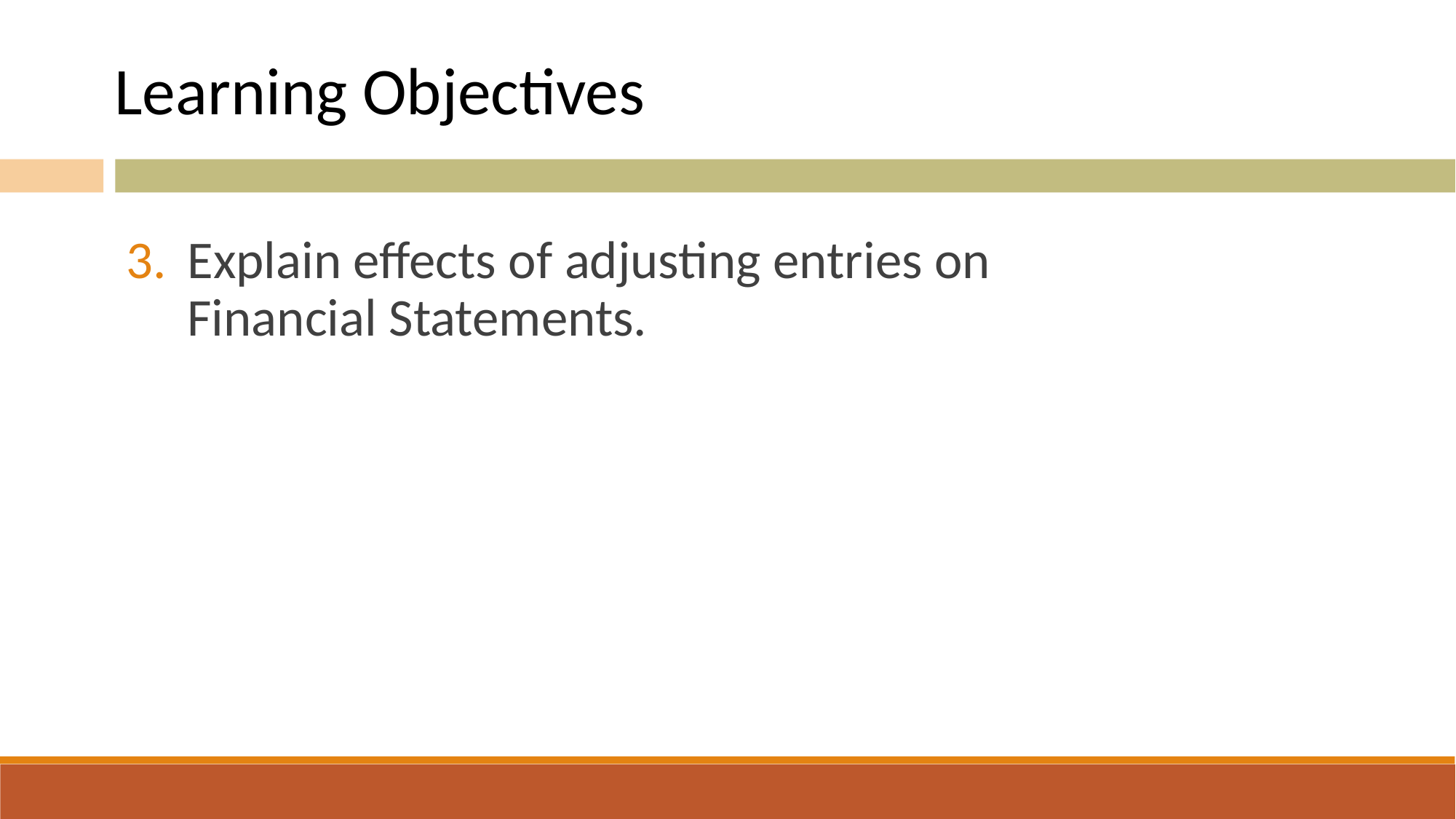

Learning Objectives

Explain effects of adjusting entries on Financial Statements.